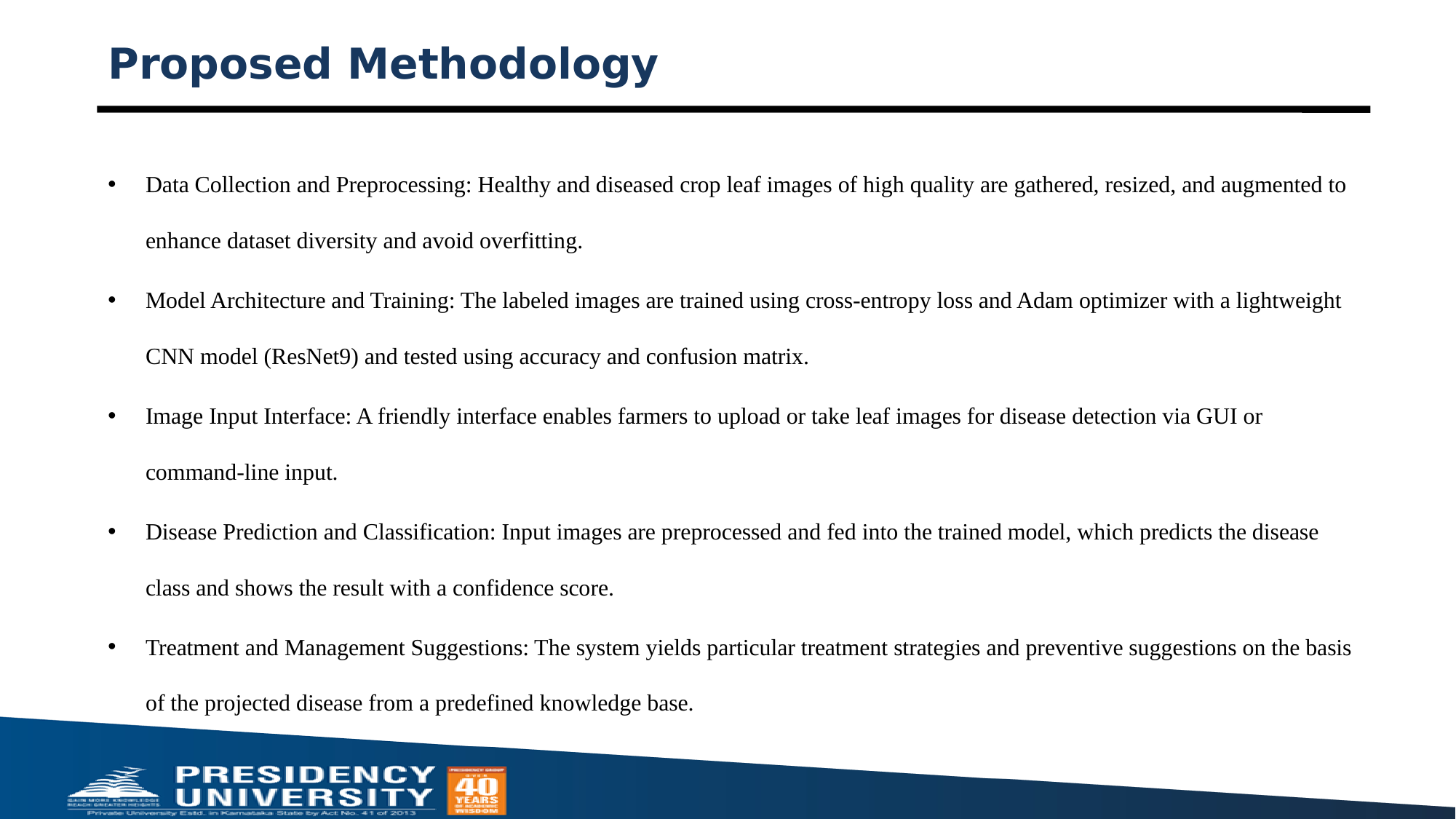

# Proposed Methodology
Data Collection and Preprocessing: Healthy and diseased crop leaf images of high quality are gathered, resized, and augmented to enhance dataset diversity and avoid overfitting.
Model Architecture and Training: The labeled images are trained using cross-entropy loss and Adam optimizer with a lightweight CNN model (ResNet9) and tested using accuracy and confusion matrix.
Image Input Interface: A friendly interface enables farmers to upload or take leaf images for disease detection via GUI or command-line input.
Disease Prediction and Classification: Input images are preprocessed and fed into the trained model, which predicts the disease class and shows the result with a confidence score.
Treatment and Management Suggestions: The system yields particular treatment strategies and preventive suggestions on the basis of the projected disease from a predefined knowledge base.